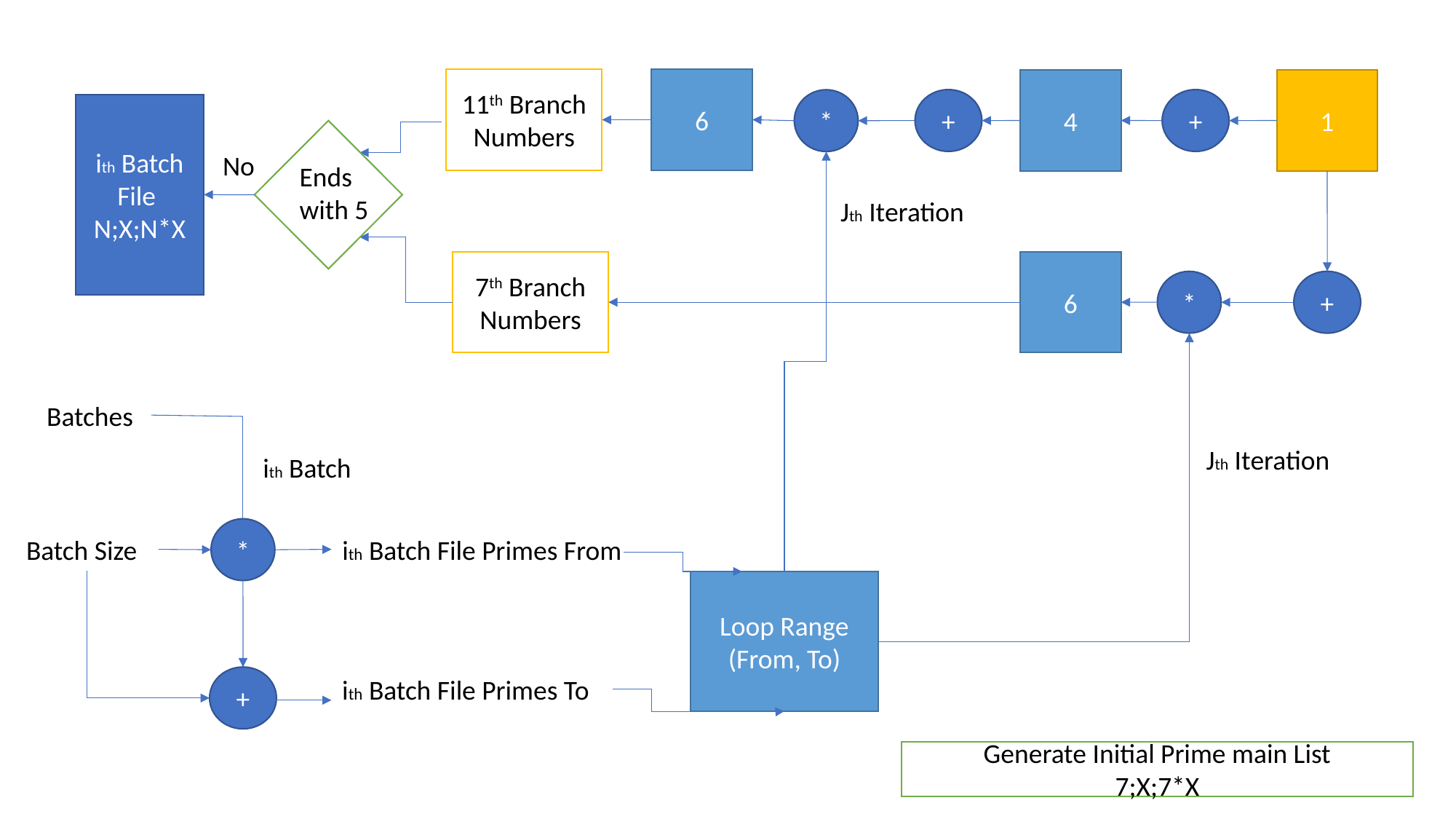

11th Branch Numbers
6
4
1
+
+
*
ith Batch
File
N;X;N*X

No
Ends with 5
Jth Iteration
7th Branch Numbers
6
*
+
Batches
Jth Iteration
ith Batch
*
ith Batch File Primes From
Batch Size
Loop Range (From, To)
+
ith Batch File Primes To
Generate Initial Prime main List
7;X;7*X